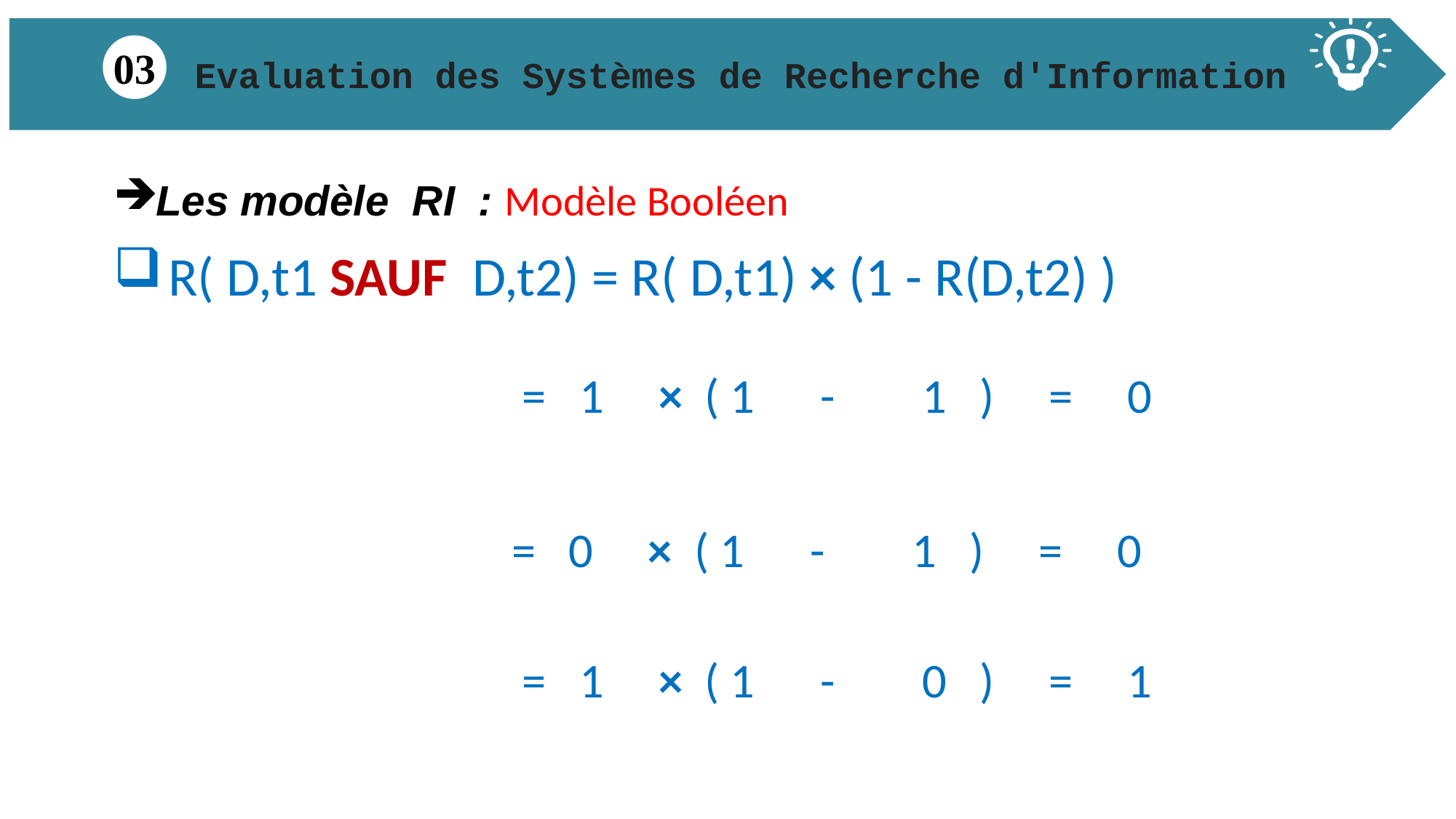

Evaluation des Systèmes de Recherche d'Information
03
Les modèle  RI  : Modèle Booléen
R( D,t1 SAUF  D,t2) = R( D,t1) × (1 - R(D,t2) )

 =   1     ×  ( 1      -        1   )     =     0

 =   0     ×  ( 1      -        1   )     =     0

 =   1     ×  ( 1      -        0   )     =     1